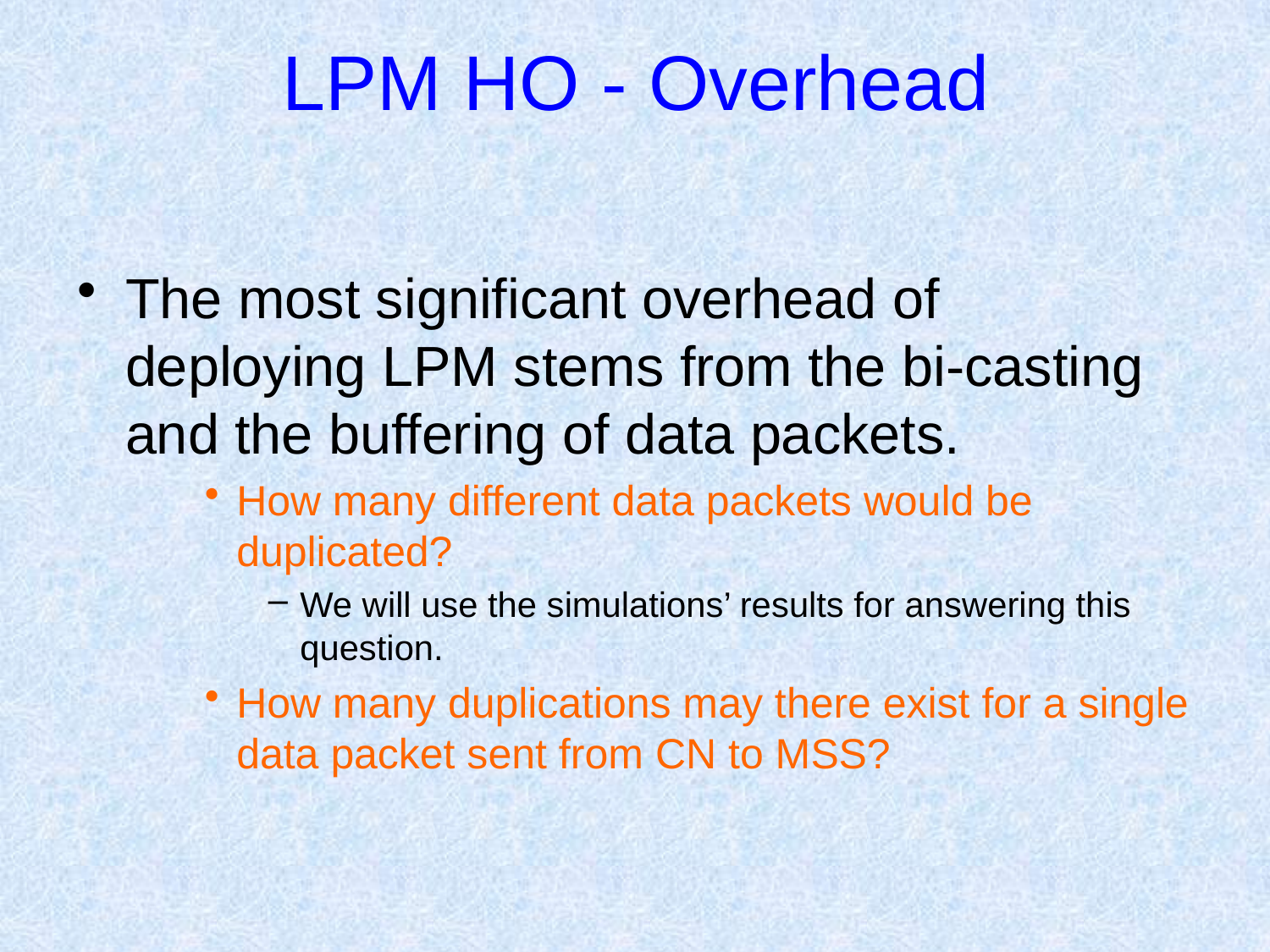

# LPM HO - Overhead
The most significant overhead of deploying LPM stems from the bi-casting and the buffering of data packets.
How many different data packets would be duplicated?
We will use the simulations’ results for answering this question.
How many duplications may there exist for a single data packet sent from CN to MSS?